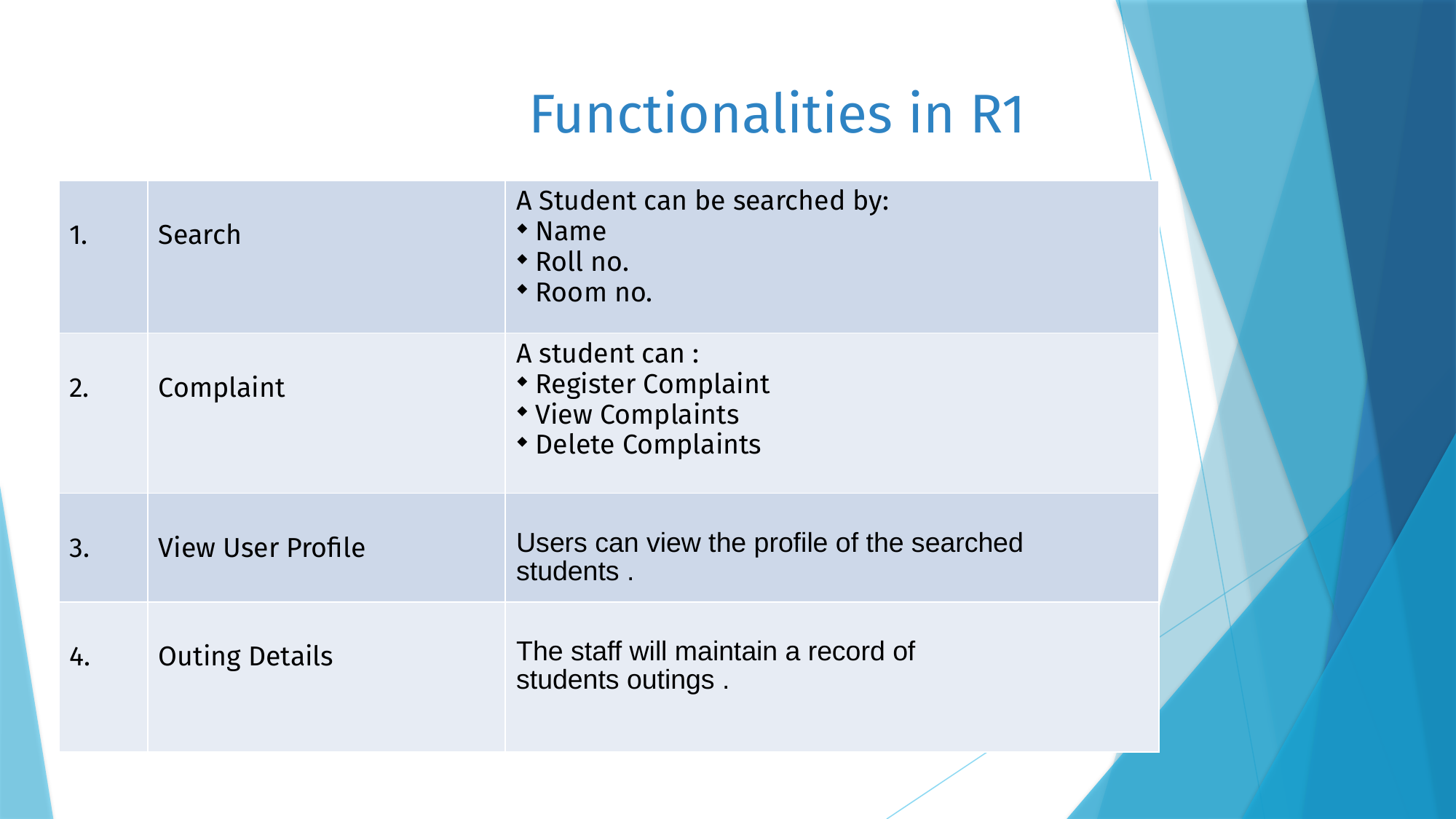

# Functionalities in R1
| 1. | Search | A Student can be searched by: Name Roll no. Room no. |
| --- | --- | --- |
| 2. | Complaint | A student can : Register Complaint View Complaints Delete Complaints |
| 3. | View User Profile | Users can view the profile of the searched students . |
| 4. | Outing Details | The staff will maintain a record of students outings . |